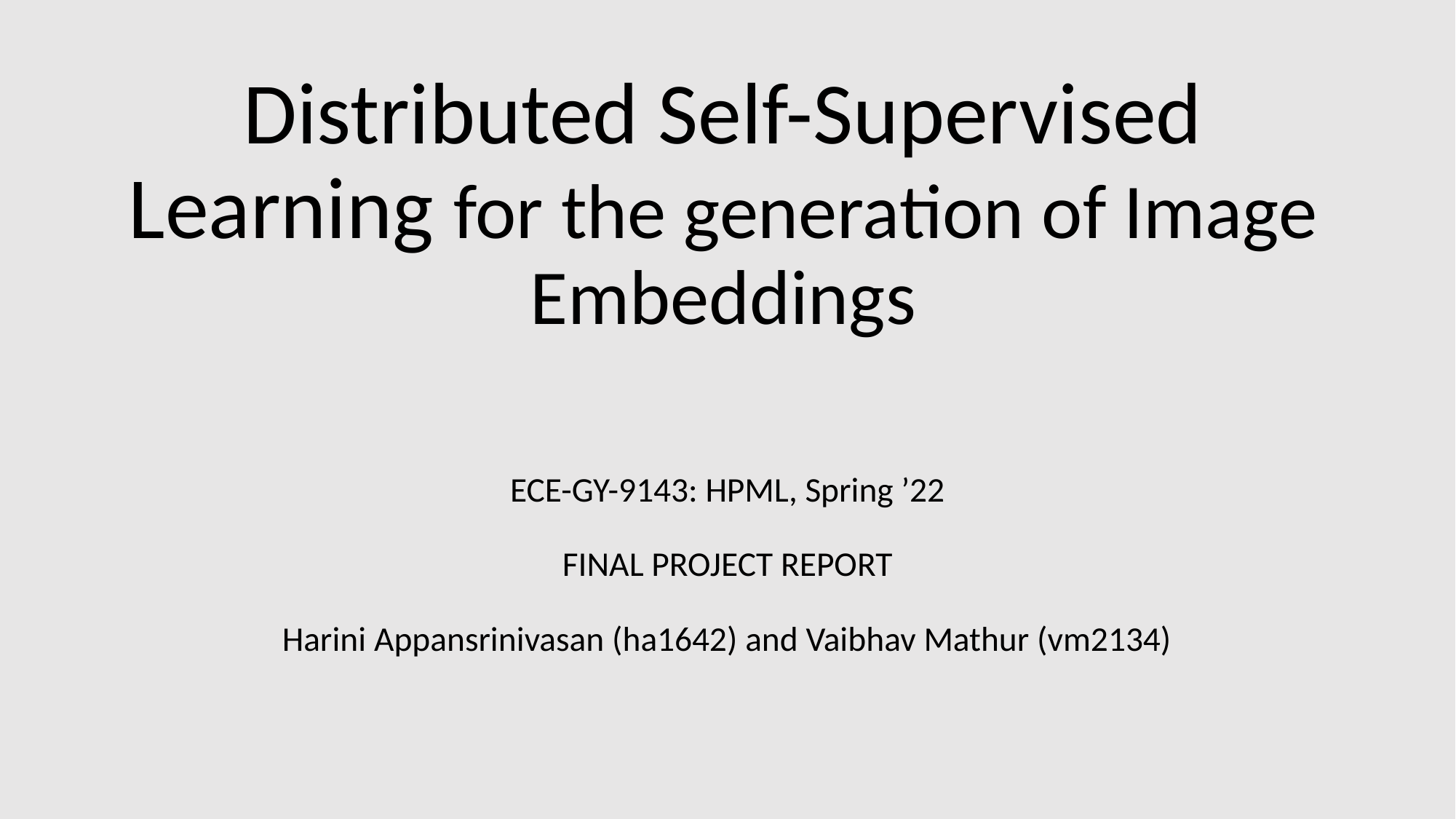

# Distributed Self-Supervised Learning for the generation of Image Embeddings
ECE-GY-9143: HPML, Spring ’22

FINAL PROJECT REPORT

Harini Appansrinivasan (ha1642) and Vaibhav Mathur (vm2134)